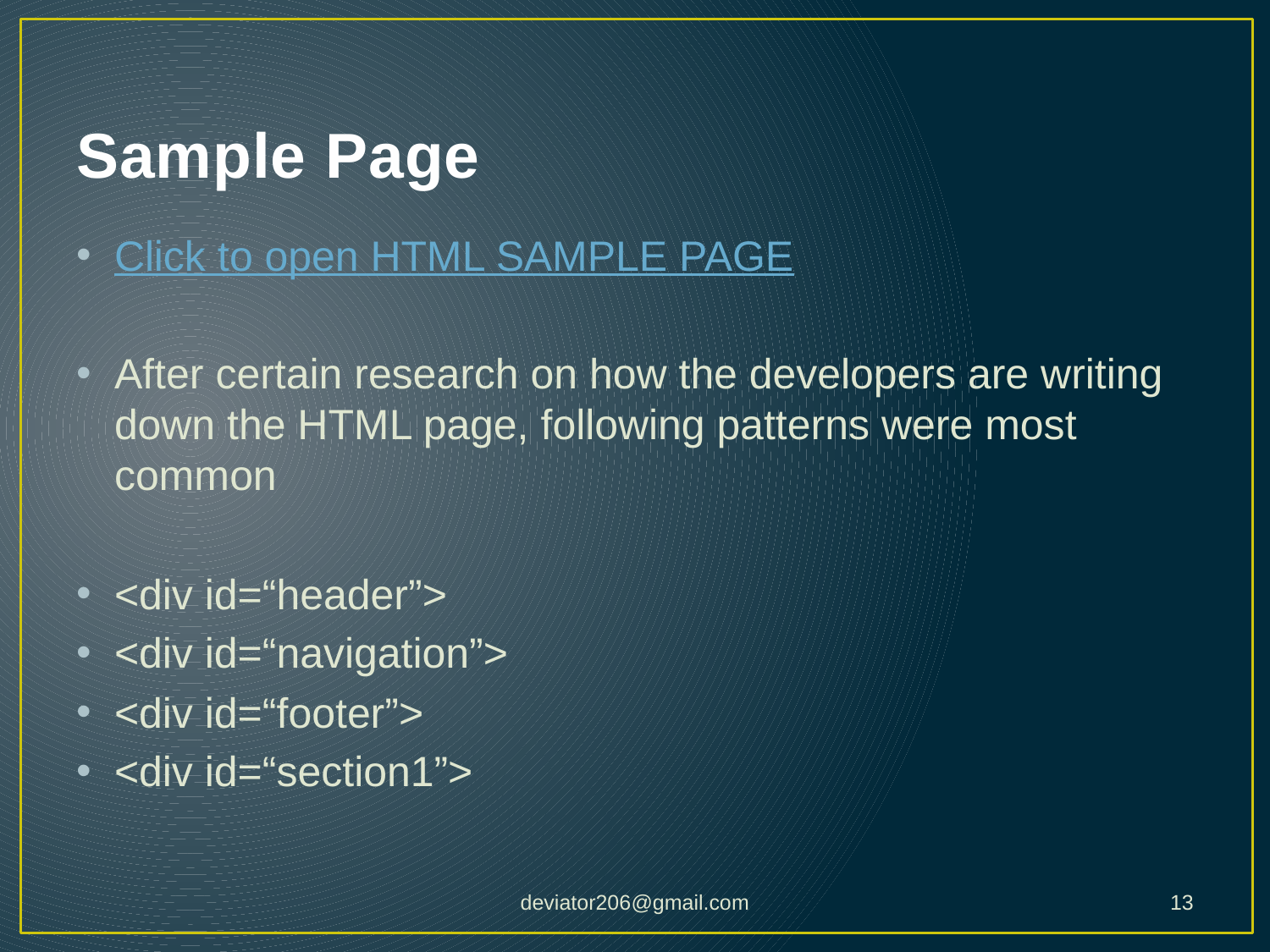

# Sample Page
Click to open HTML SAMPLE PAGE

After certain research on how the developers are writing down the HTML page, following patterns were most common

<div id=“header”>
<div id=“navigation”>
<div id=“footer”>
<div id=“section1”>

deviator206@gmail.com
13